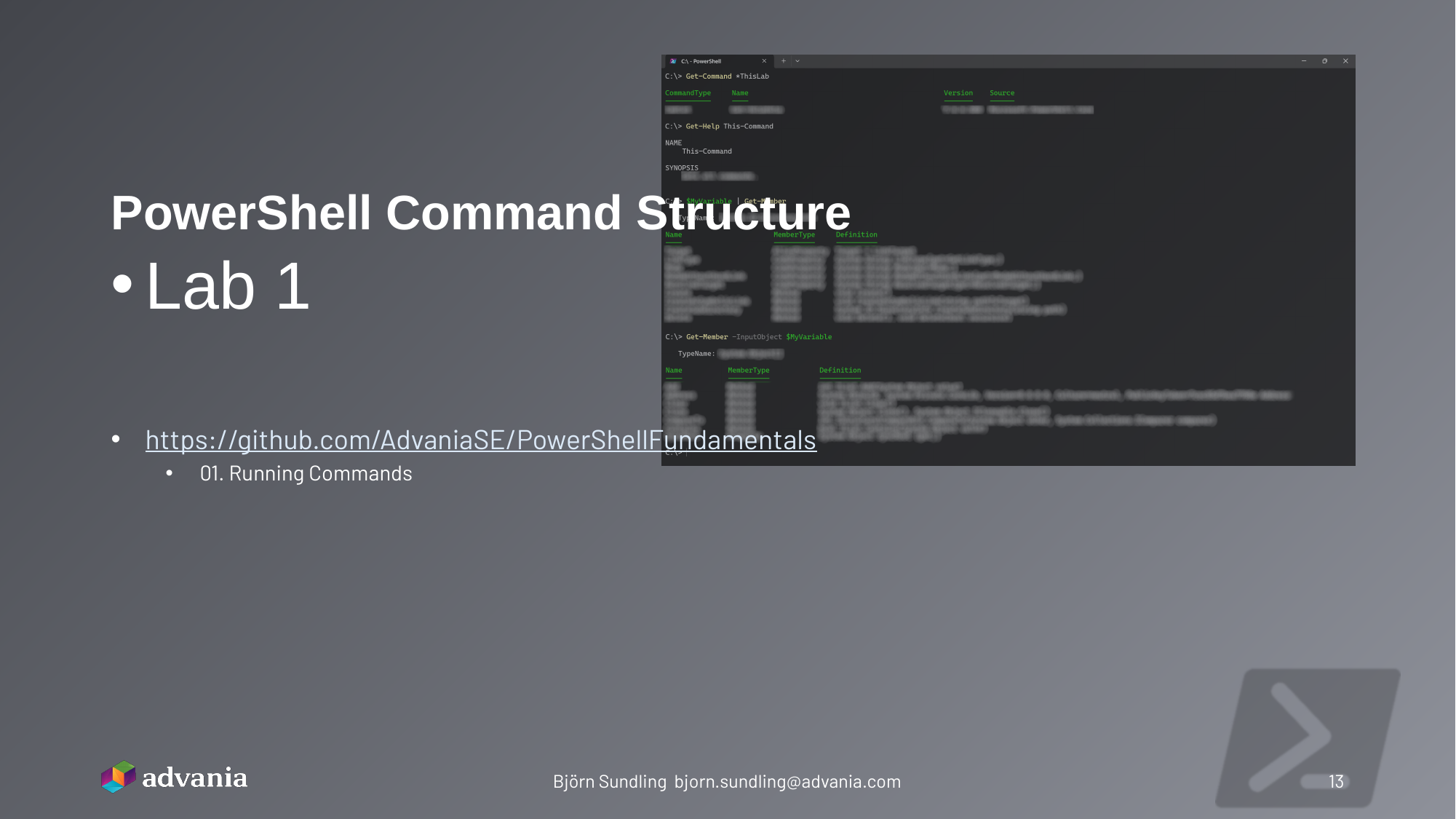

# PowerShell Command Structure
Lab 1

https://github.com/AdvaniaSE/PowerShellFundamentals
01. Running Commands
Björn Sundling  bjorn.sundling@advania.com
13